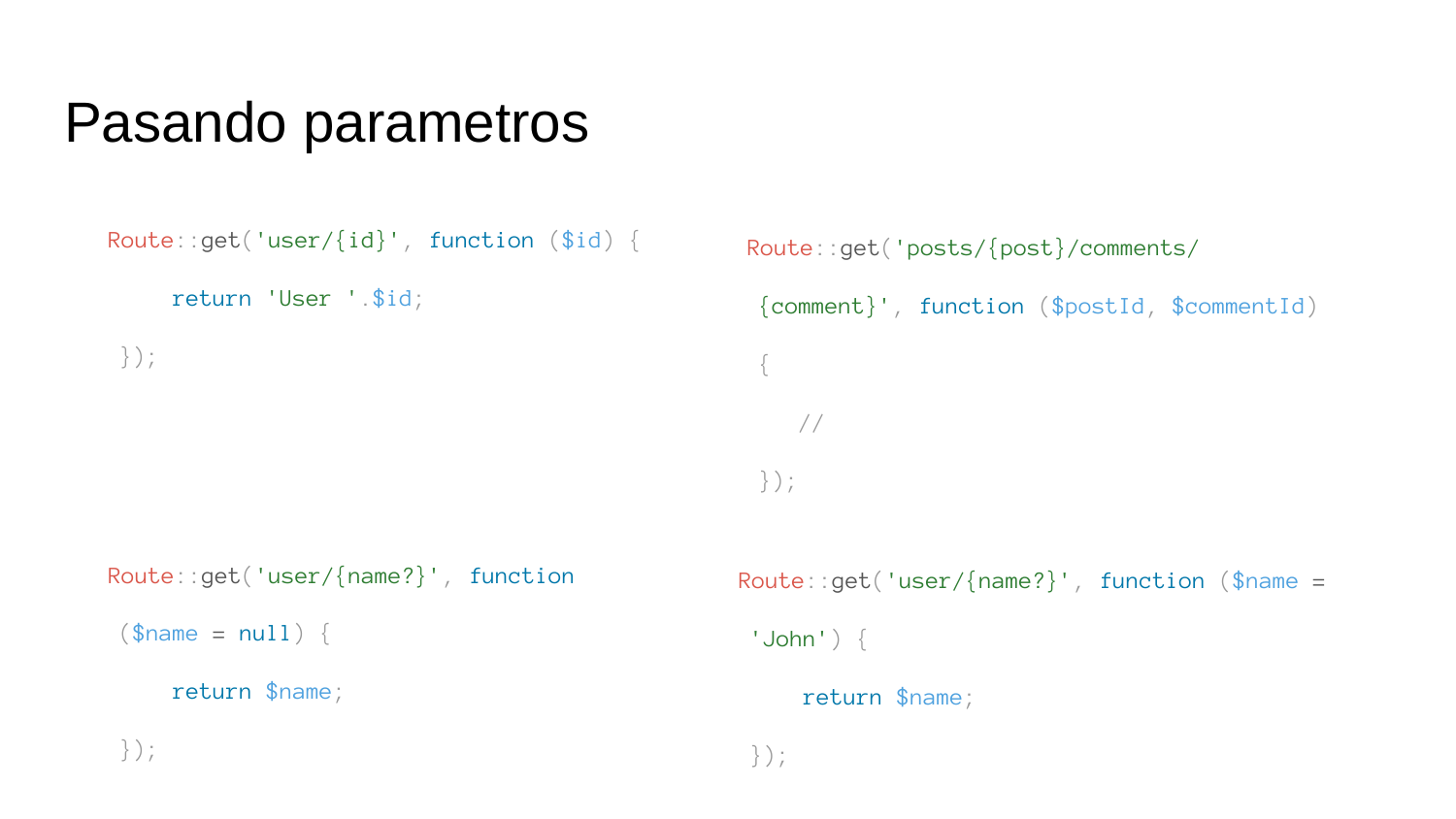

# Pasando parametros
Route::get('user/{id}', function ($id) {
    return 'User '.$id;
});

Route::get('posts/{post}/comments/{comment}', function ($postId, $commentId) {
   //
});

Route::get('user/{name?}', function ($name = null) {
    return $name;
});

Route::get('user/{name?}', function ($name = 'John') {
    return $name;
});